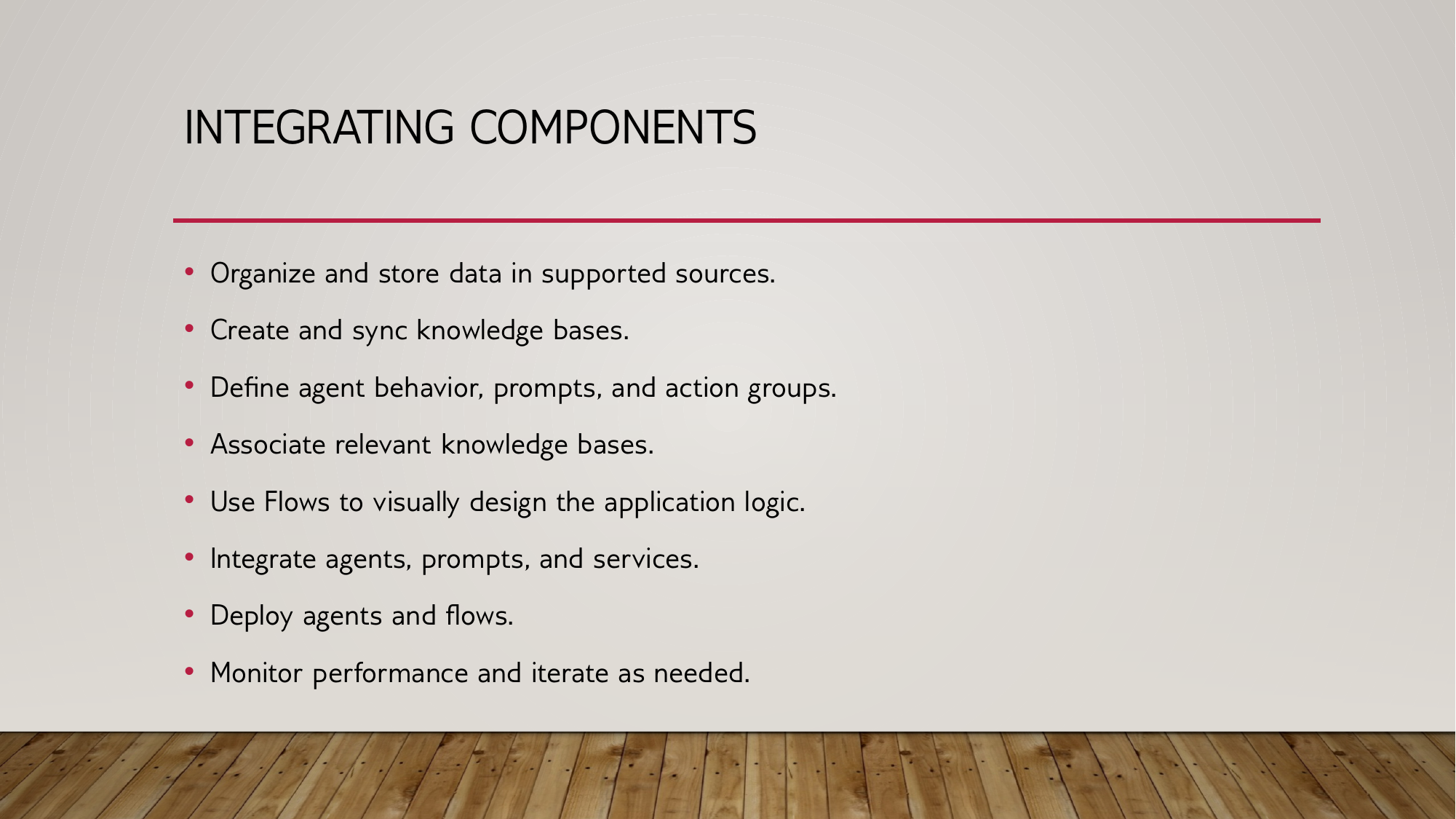

# Integrating Components
Organize and store data in supported sources.
Create and sync knowledge bases.​
Define agent behavior, prompts, and action groups.
Associate relevant knowledge bases.​
Use Flows to visually design the application logic.
Integrate agents, prompts, and services.​
Deploy agents and flows.
Monitor performance and iterate as needed.​